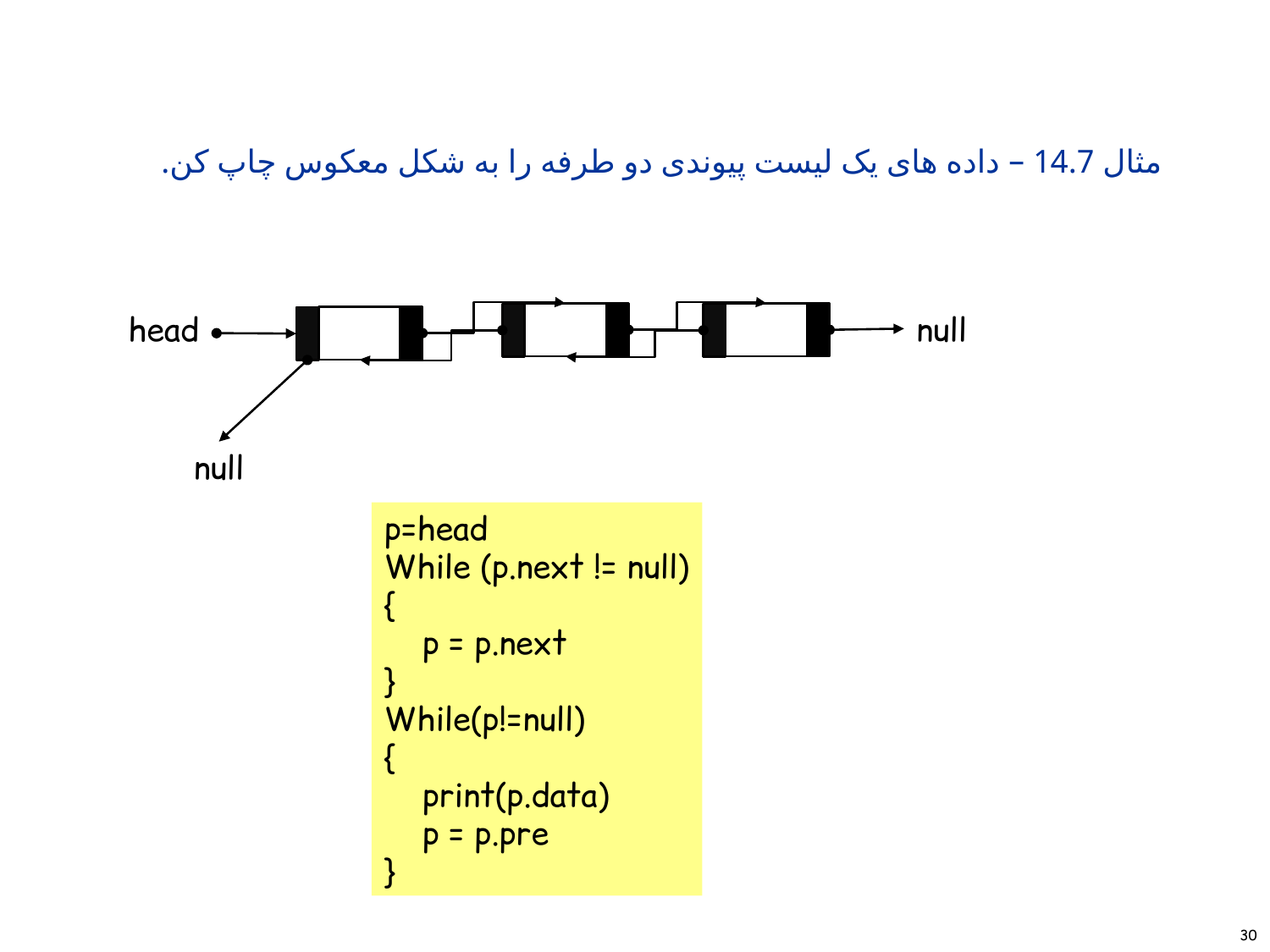

#
مثال 14.7 – داده های یک لیست پیوندی دو طرفه را به شکل معکوس چاپ کن.

head

null

null
p=head
While (p.next != null)
{
    p = p.next
}
While(p!=null)
{
    print(p.data)
    p = p.pre
}
30